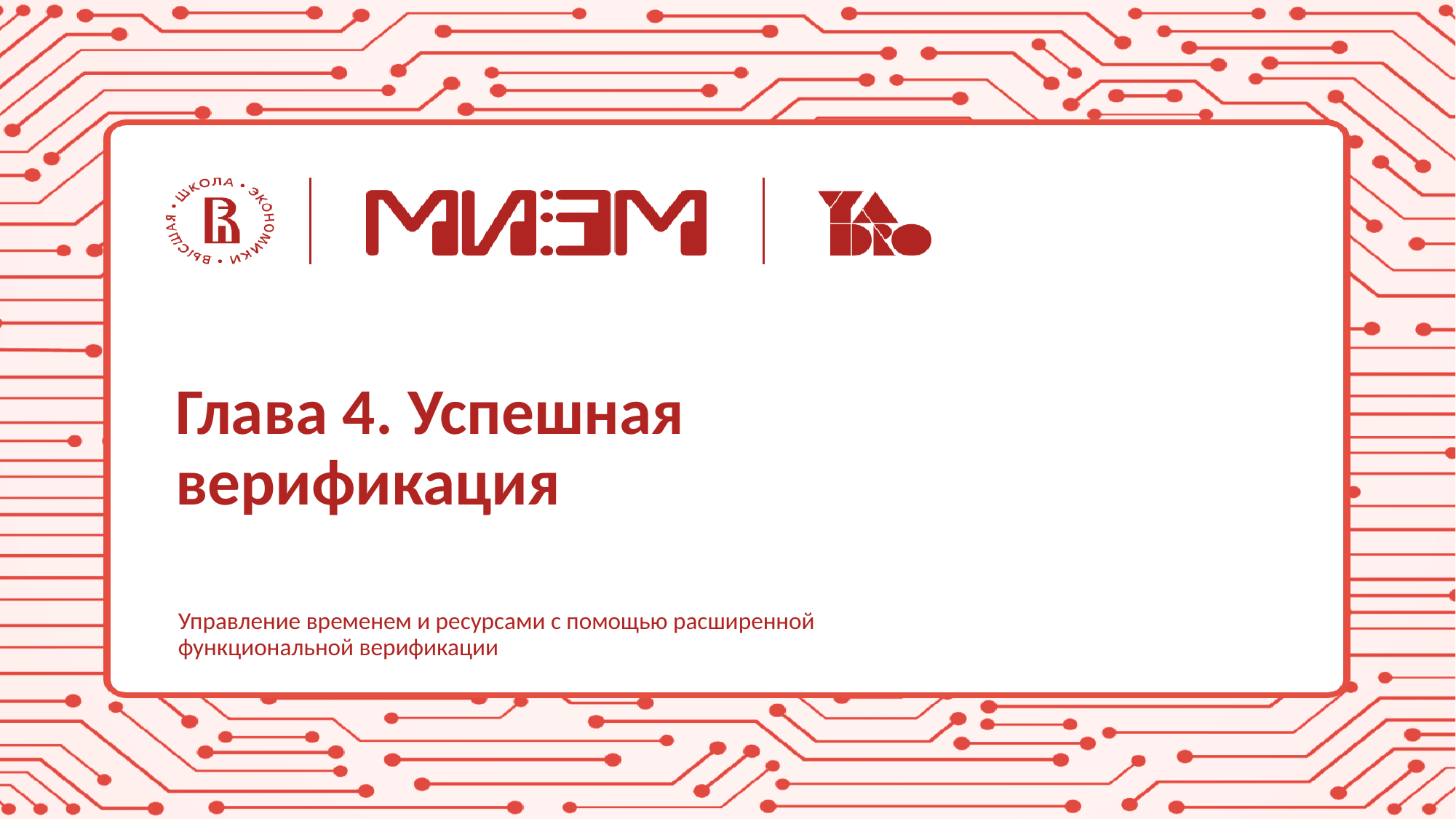

# Глава 4. Успешная верификация
Управление временем и ресурсами с помощью расширенной функциональной верификации